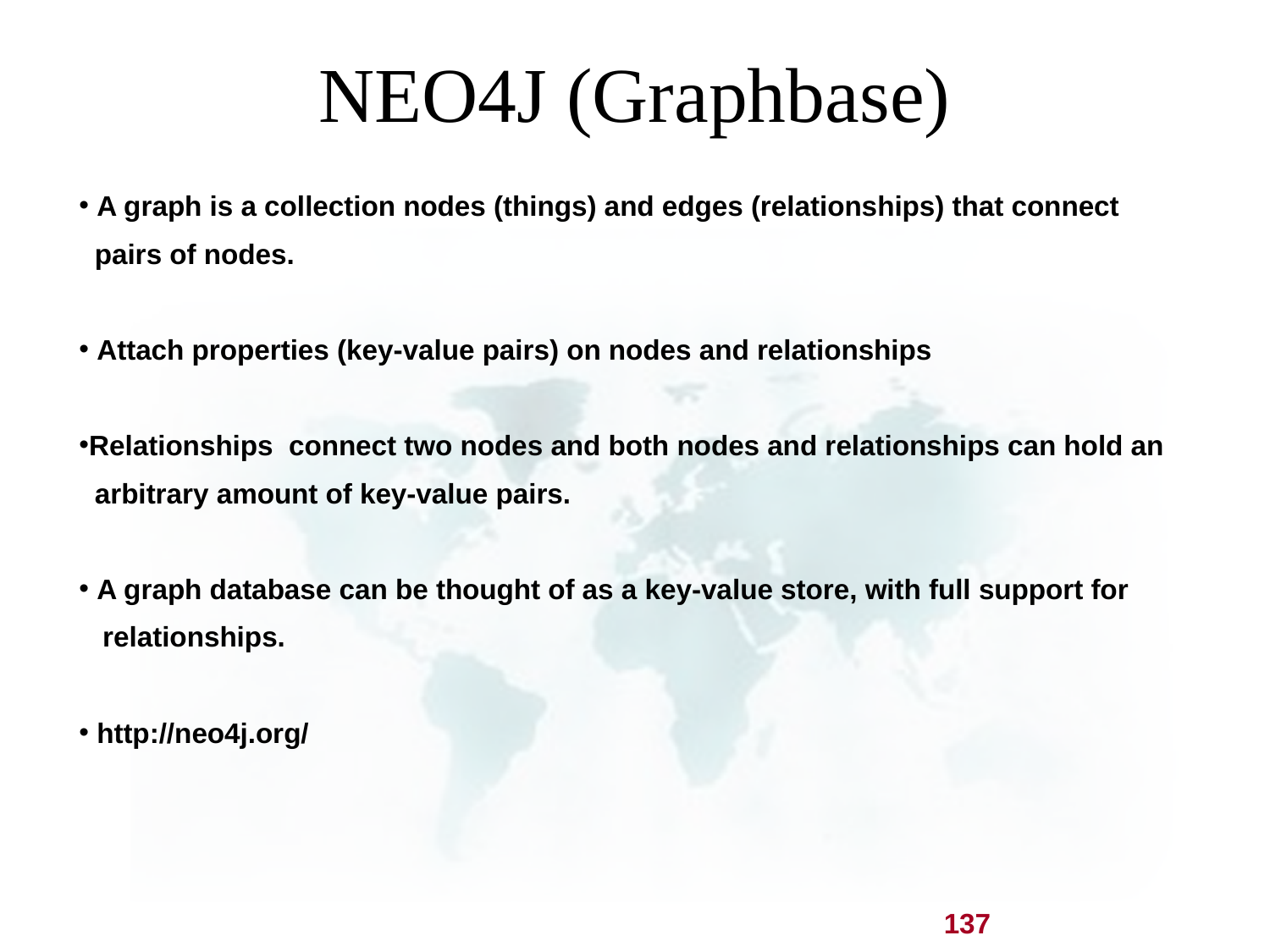

# NEO4J (Graphbase)
 A graph is a collection nodes (things) and edges (relationships) that connect
  pairs of nodes.

 Attach properties (key-value pairs) on nodes and relationships

Relationships  connect two nodes and both nodes and relationships can hold an
  arbitrary amount of key-value pairs.

 A graph database can be thought of as a key-value store, with full support for
   relationships.

 http://neo4j.org/
137